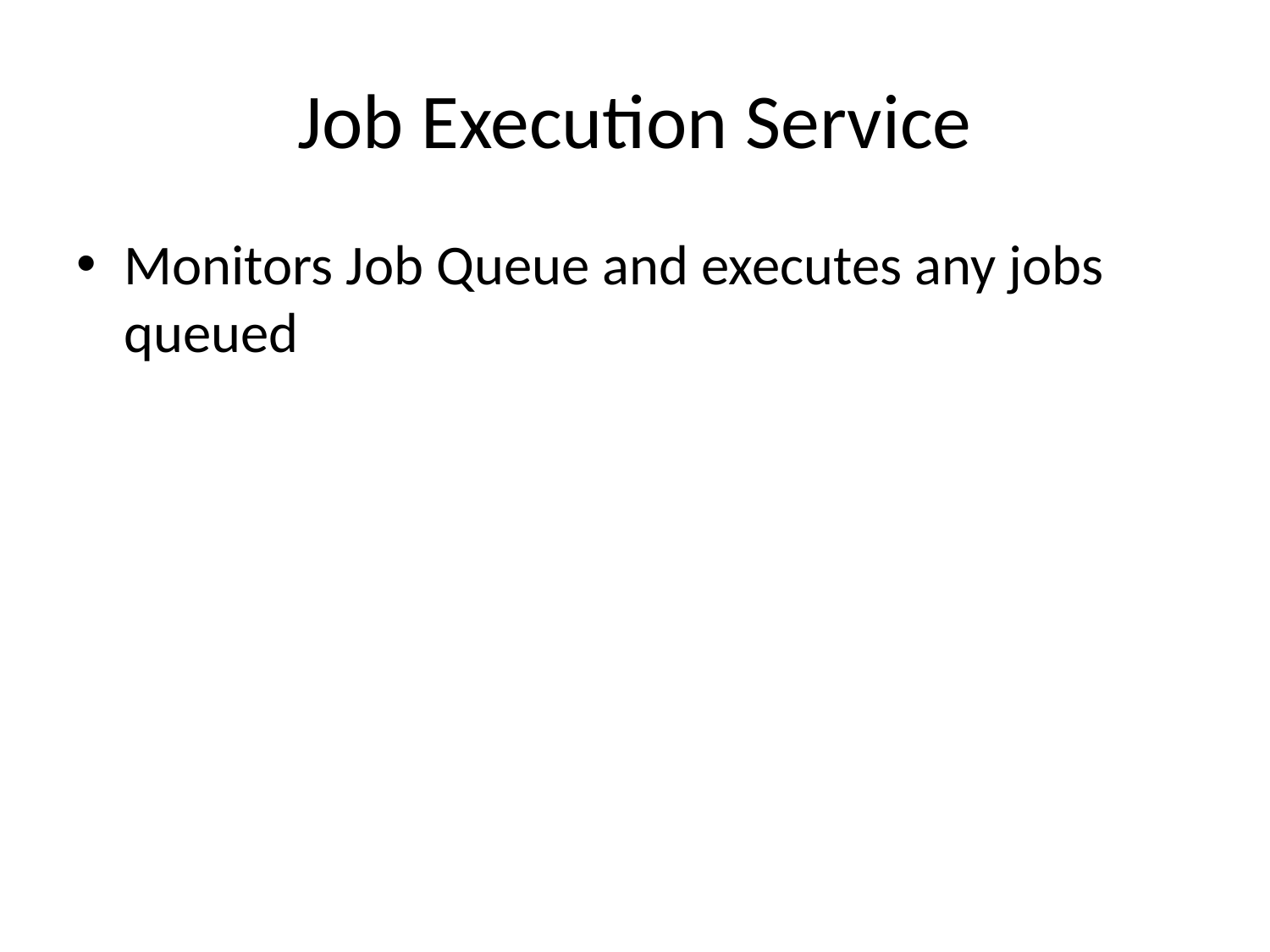

# Job Execution Service
Monitors Job Queue and executes any jobs queued